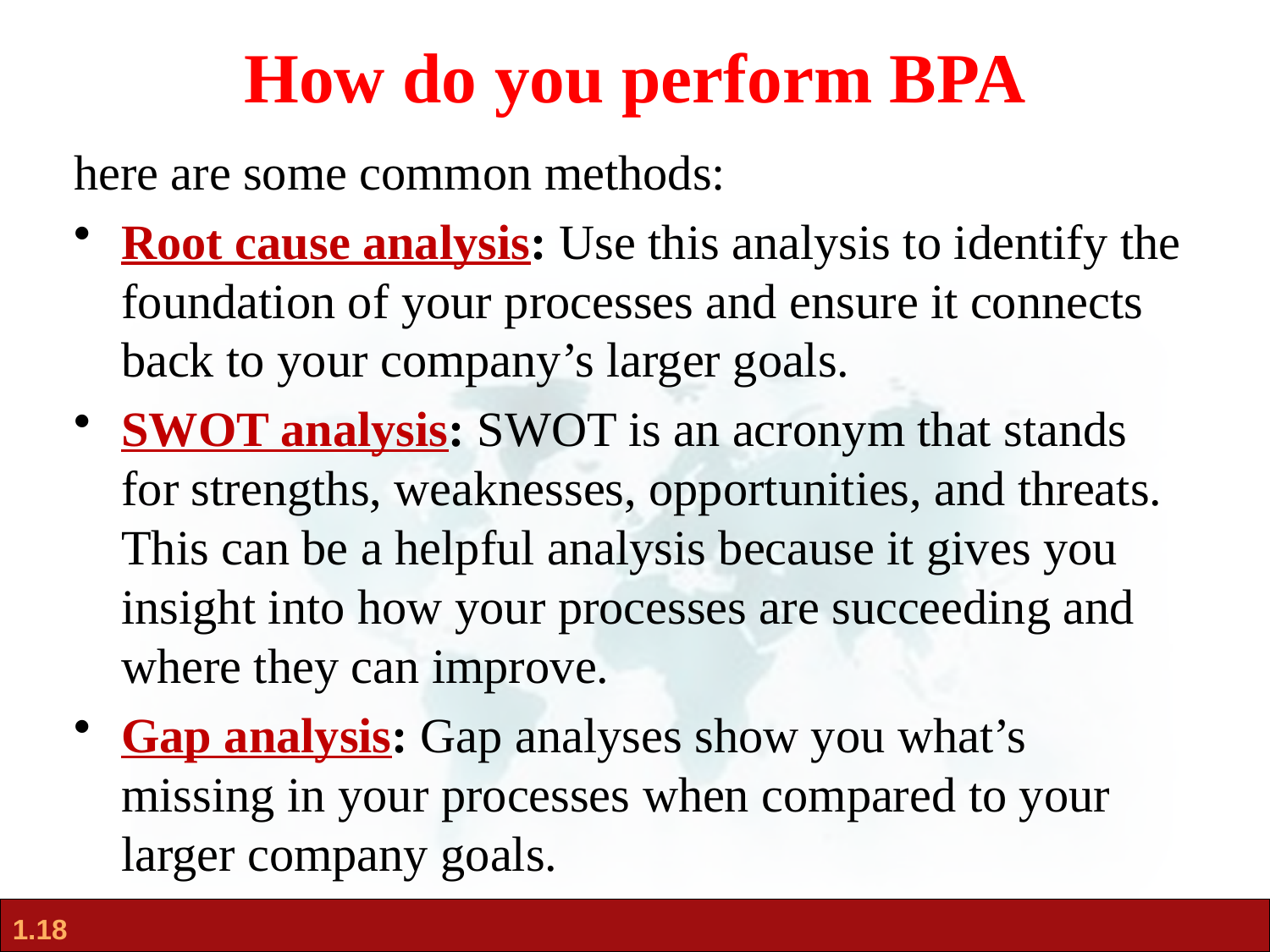

# How do you perform BPA
here are some common methods:
Root cause analysis: Use this analysis to identify the foundation of your processes and ensure it connects back to your company’s larger goals.
SWOT analysis: SWOT is an acronym that stands for strengths, weaknesses, opportunities, and threats. This can be a helpful analysis because it gives you insight into how your processes are succeeding and where they can improve.
Gap analysis: Gap analyses show you what’s missing in your processes when compared to your larger company goals.